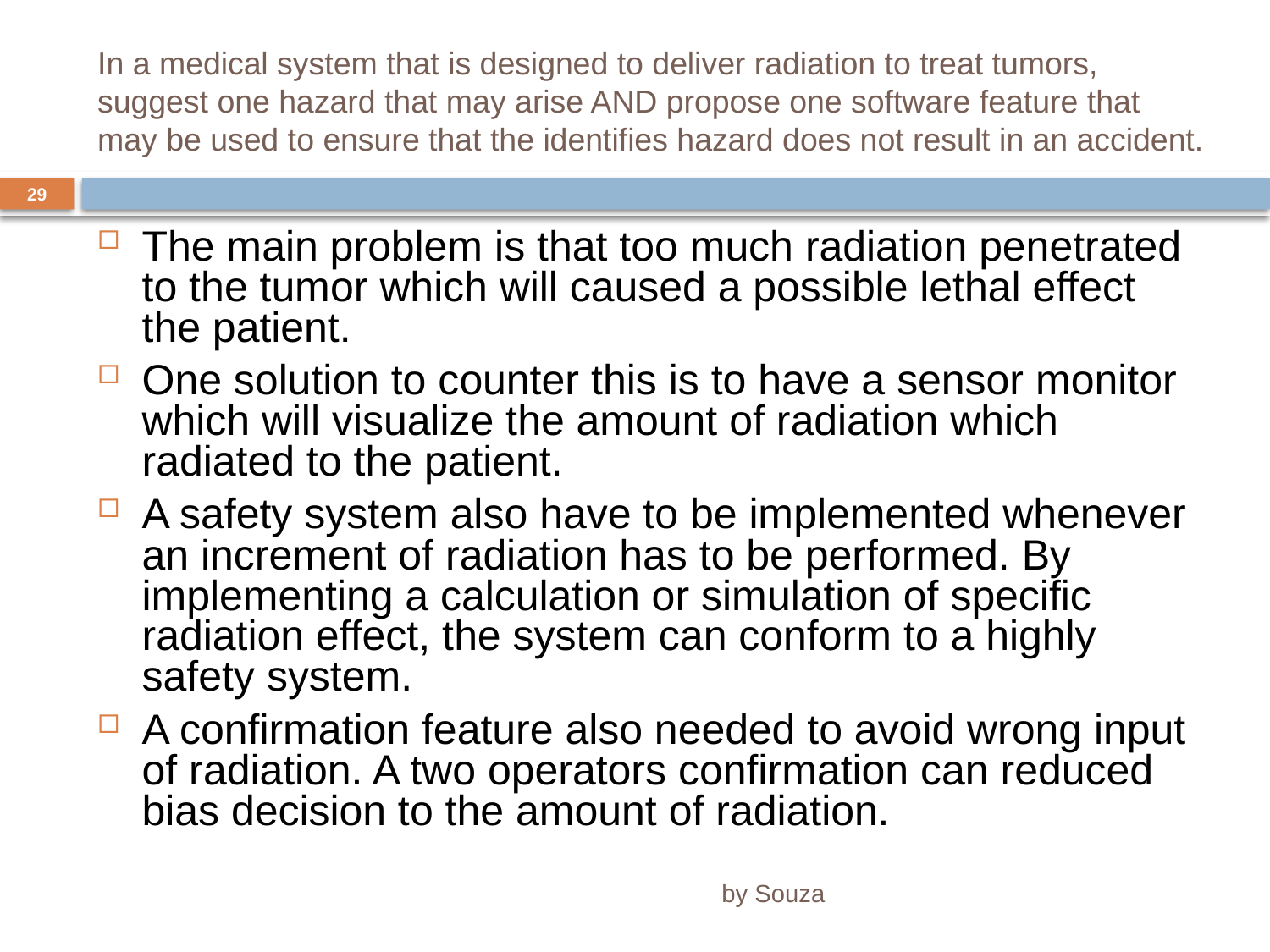

# In a medical system that is designed to deliver radiation to treat tumors, suggest one hazard that may arise AND propose one software feature that may be used to ensure that the identifies hazard does not result in an accident.
29
The main problem is that too much radiation penetrated to the tumor which will caused a possible lethal effect the patient.
One solution to counter this is to have a sensor monitor which will visualize the amount of radiation which radiated to the patient.
A safety system also have to be implemented whenever an increment of radiation has to be performed. By implementing a calculation or simulation of specific radiation effect, the system can conform to a highly safety system.
A confirmation feature also needed to avoid wrong input of radiation. A two operators confirmation can reduced bias decision to the amount of radiation.
by Souza